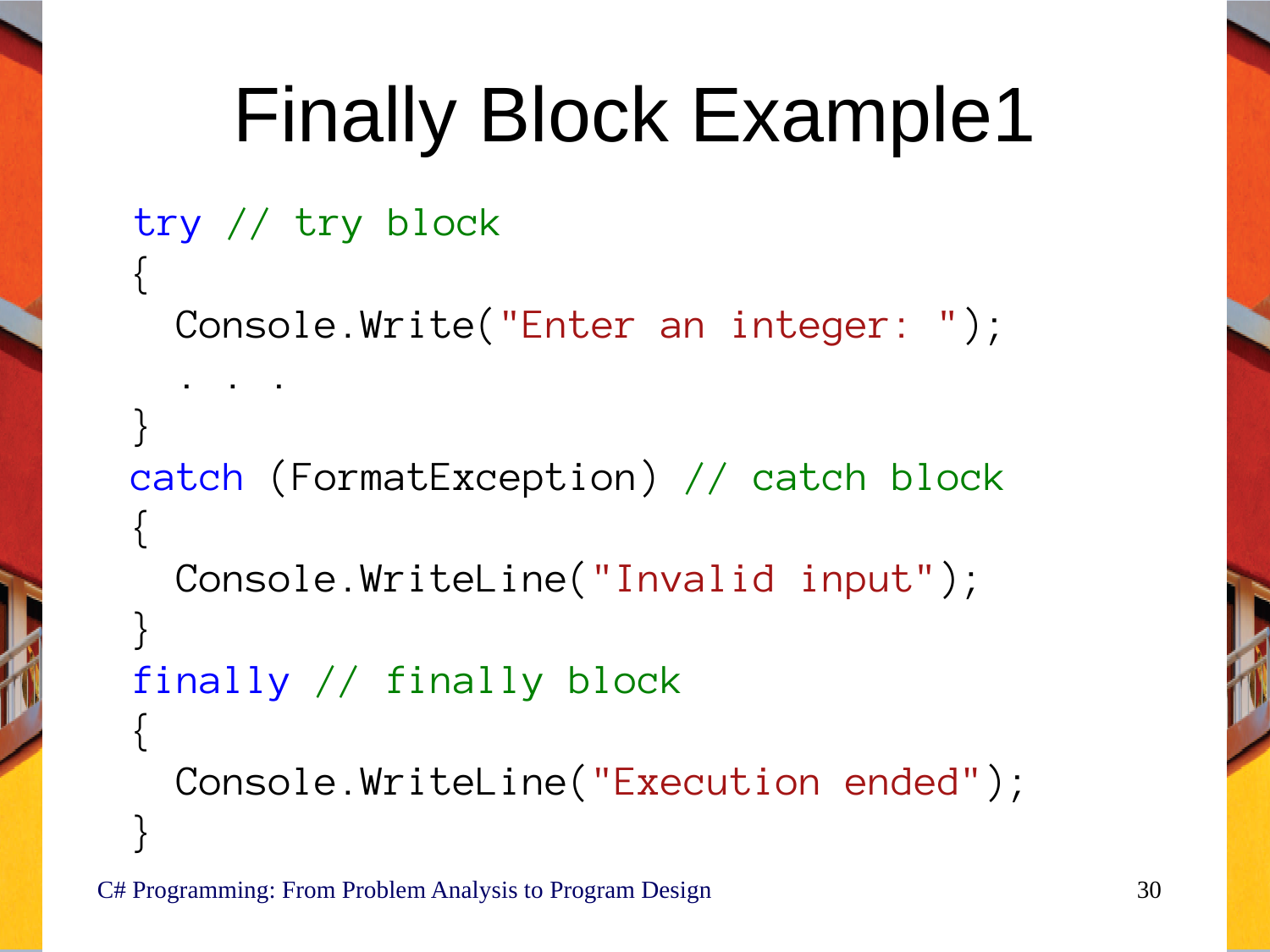

# Finally Block Example1
 try // try block
 {
   Console.Write("Enter an integer: ");
   . . .
 }
 catch (FormatException) // catch block
 {
   Console.WriteLine("Invalid input");
 }
 finally // finally block
 {
   Console.WriteLine("Execution ended");
 }

C# Programming: From Problem Analysis to Program Design

30